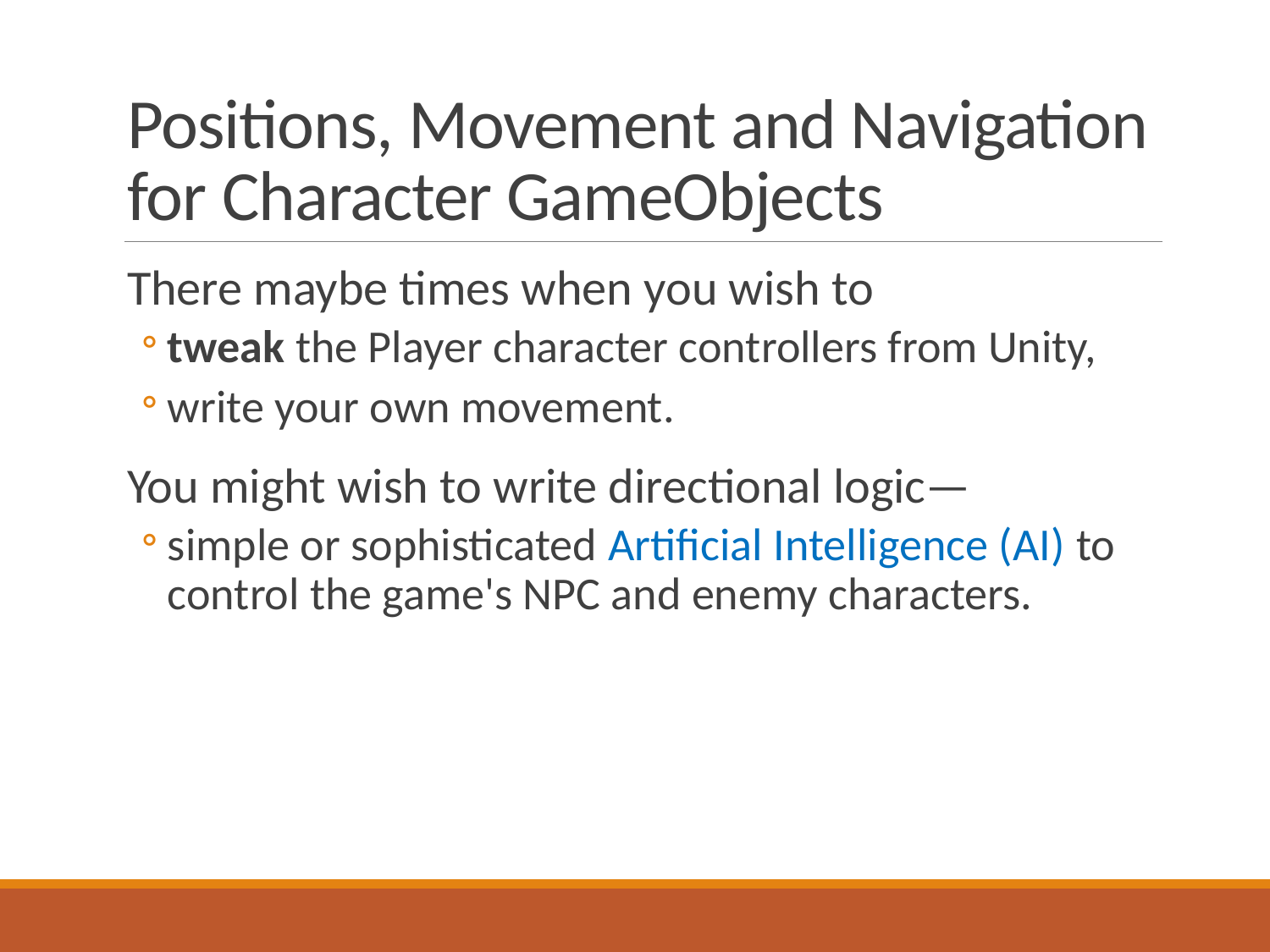

# Positions, Movement and Navigation for Character GameObjects
There maybe times when you wish to
tweak the Player character controllers from Unity,
write your own movement.
You might wish to write directional logic—
simple or sophisticated Artificial Intelligence (AI) to control the game's NPC and enemy characters.